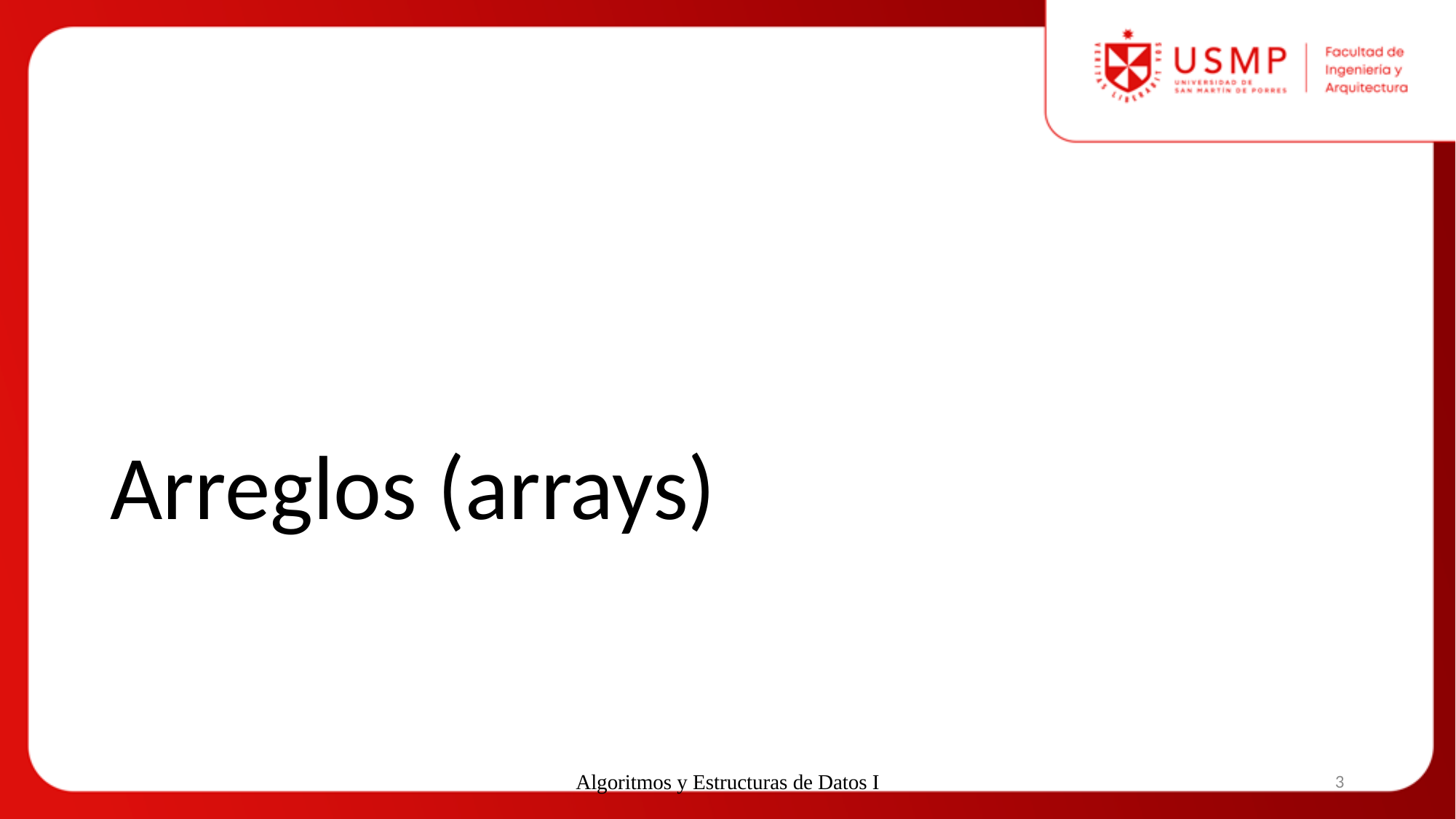

# Arreglos (arrays)
Algoritmos y Estructuras de Datos I
3